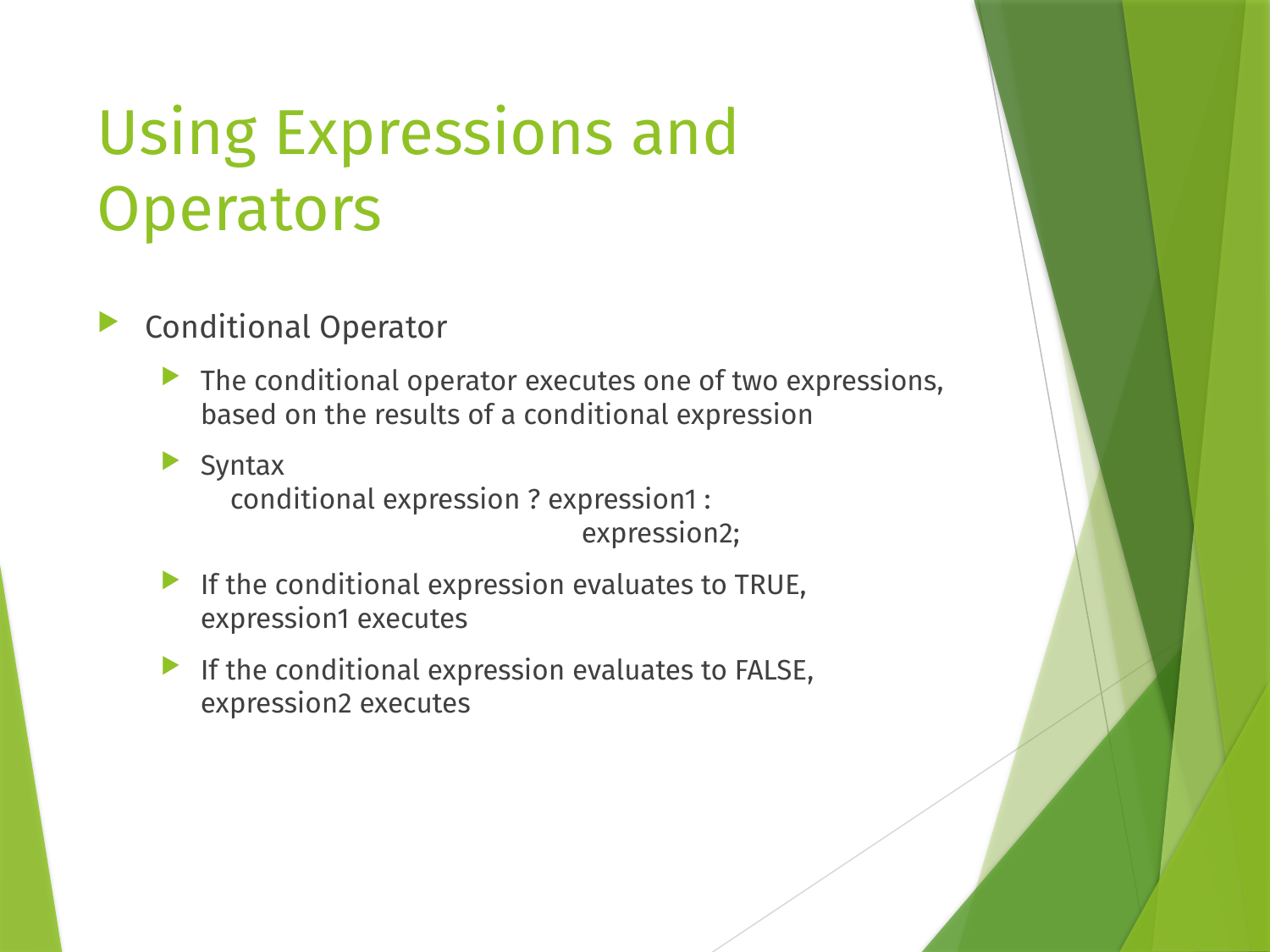

# Using Expressions and Operators
Conditional Operator
The conditional operator executes one of two expressions, based on the results of a conditional expression
Syntax
    conditional expression ? expression1 :
			expression2;
If the conditional expression evaluates to TRUE, expression1 executes
If the conditional expression evaluates to FALSE, expression2 executes